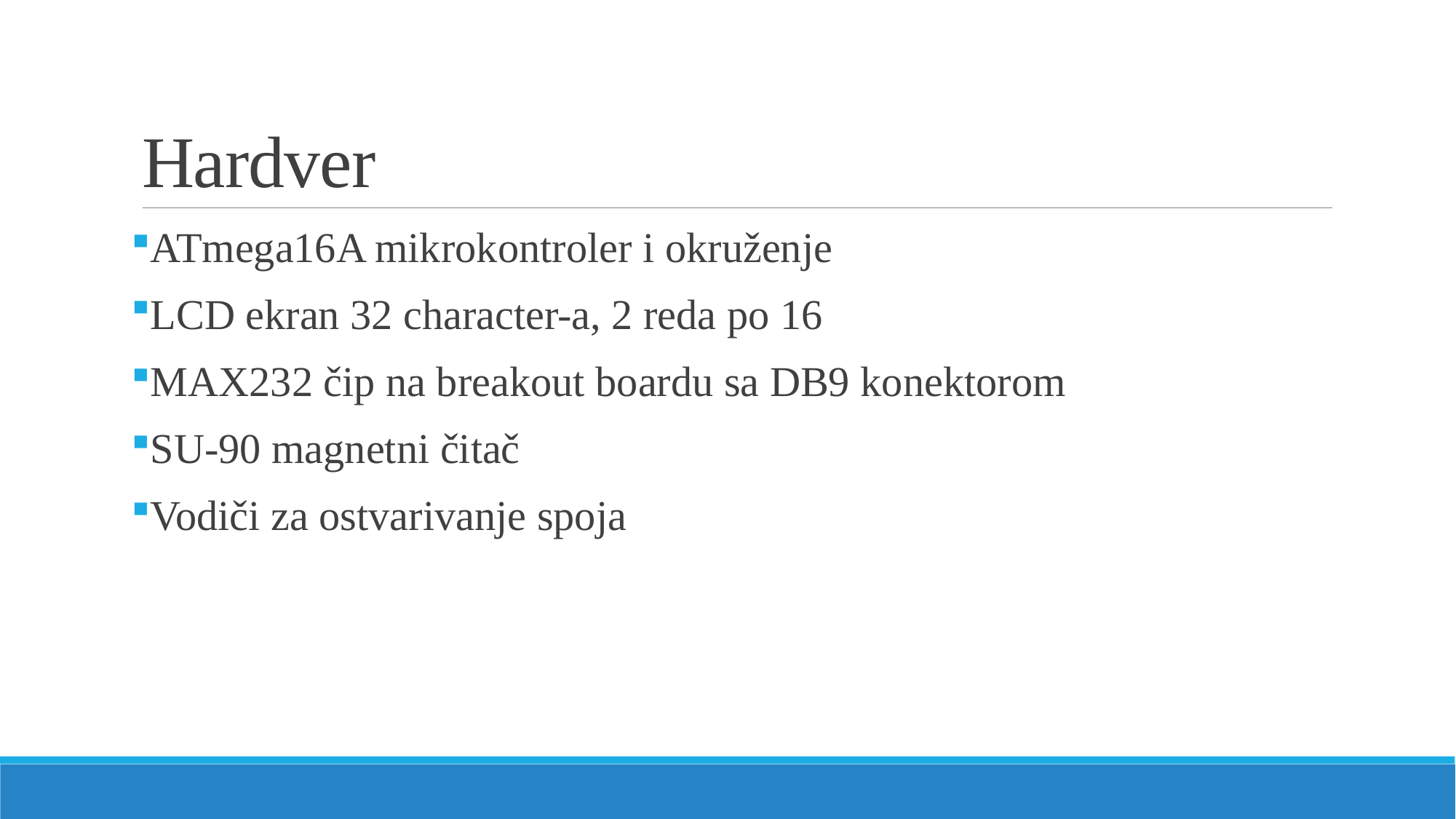

# Hardver
ATmega16A mikrokontroler i okruženje
LCD ekran 32 character-a, 2 reda po 16
MAX232 čip na breakout boardu sa DB9 konektorom
SU-90 magnetni čitač
Vodiči za ostvarivanje spoja